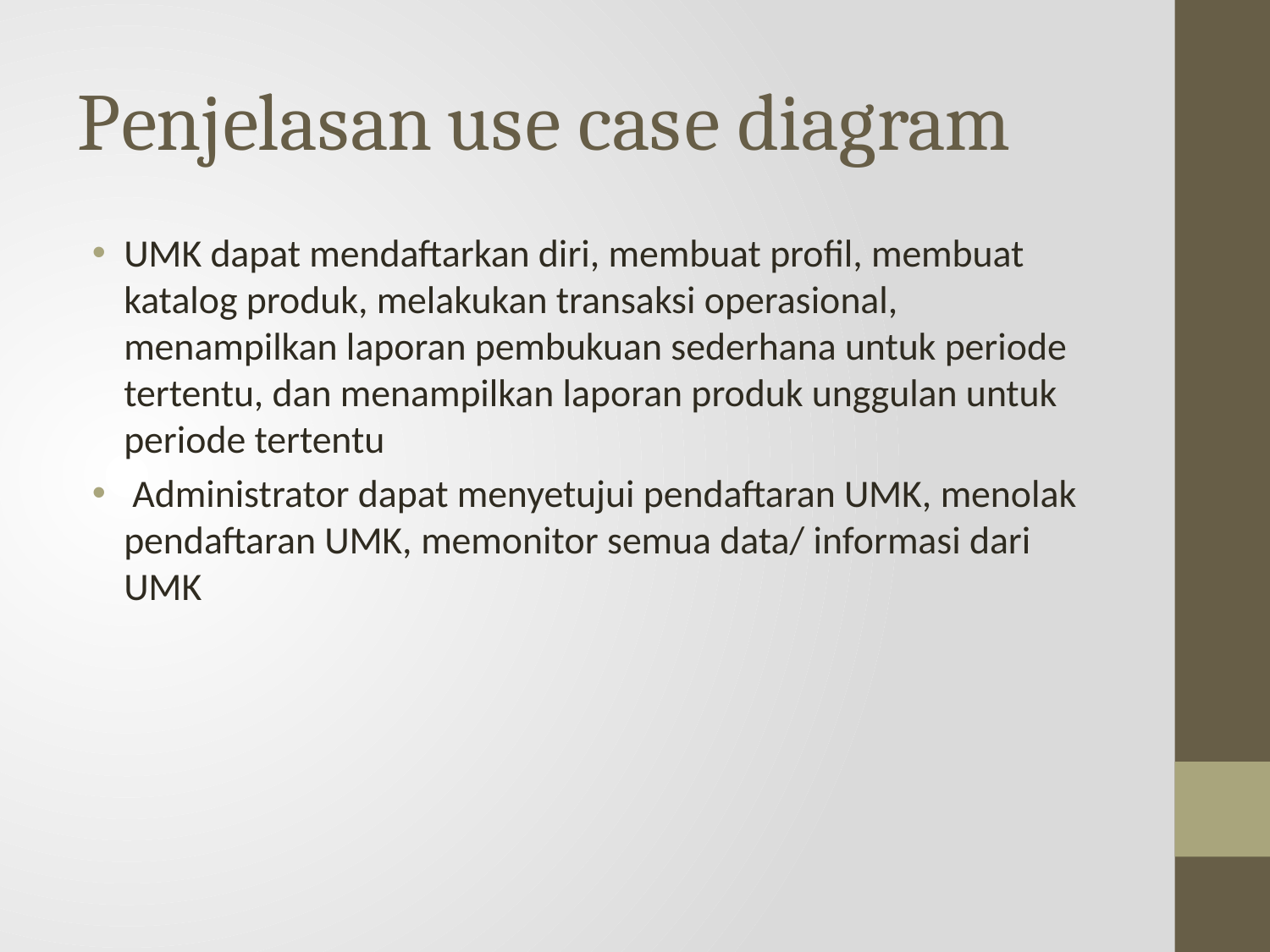

# Penjelasan use case diagram
UMK dapat mendaftarkan diri, membuat profil, membuat katalog produk, melakukan transaksi operasional, menampilkan laporan pembukuan sederhana untuk periode tertentu, dan menampilkan laporan produk unggulan untuk periode tertentu
 Administrator dapat menyetujui pendaftaran UMK, menolak pendaftaran UMK, memonitor semua data/ informasi dari UMK